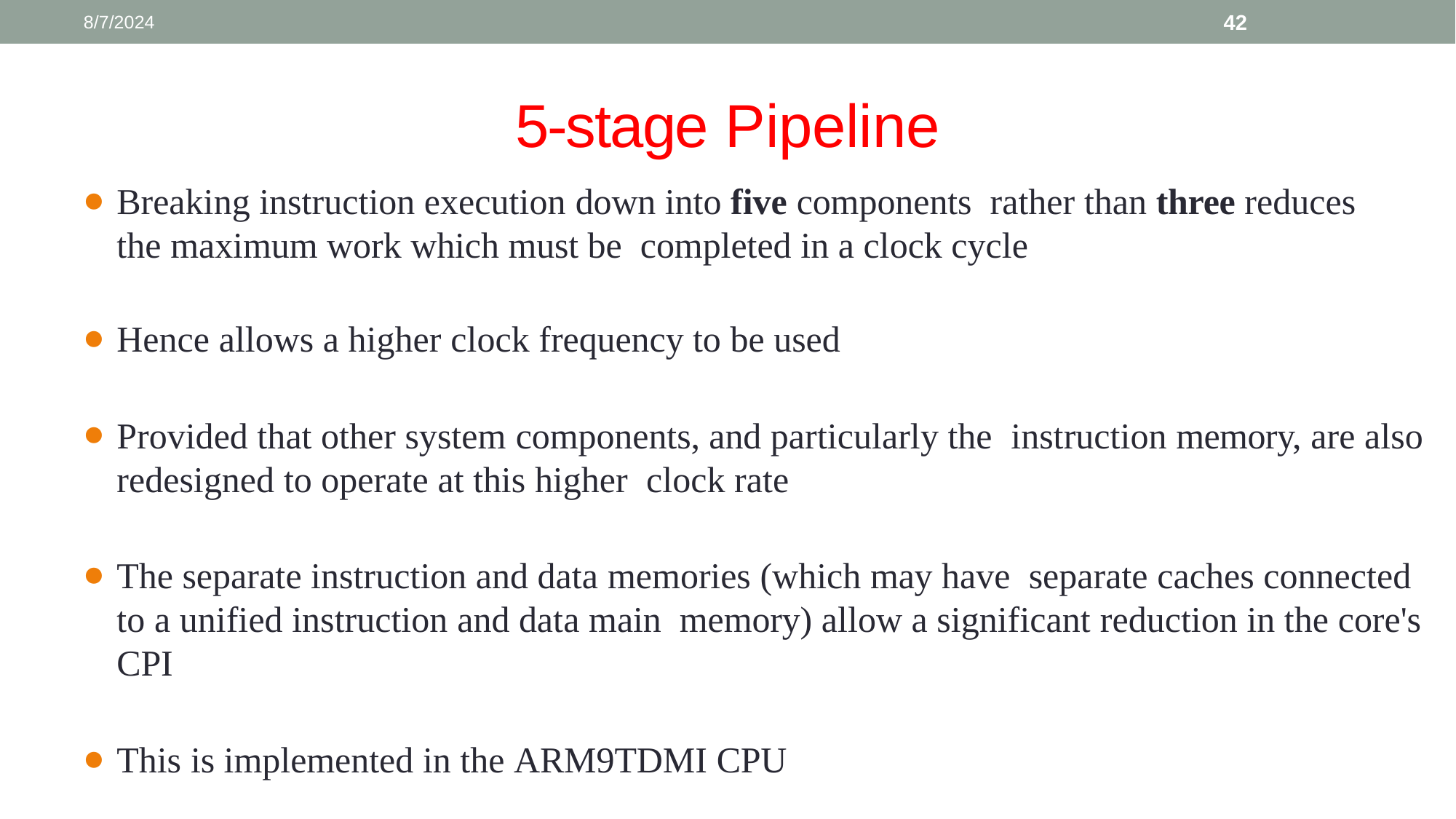

8/7/2024
42
# 5-stage Pipeline
Breaking instruction execution down into five components  rather than three reduces the maximum work which must be  completed in a clock cycle

Hence allows a higher clock frequency to be used

Provided that other system components, and particularly the  instruction memory, are also redesigned to operate at this higher  clock rate

The separate instruction and data memories (which may have  separate caches connected to a unified instruction and data main  memory) allow a significant reduction in the core's CPI

This is implemented in the ARM9TDMI CPU